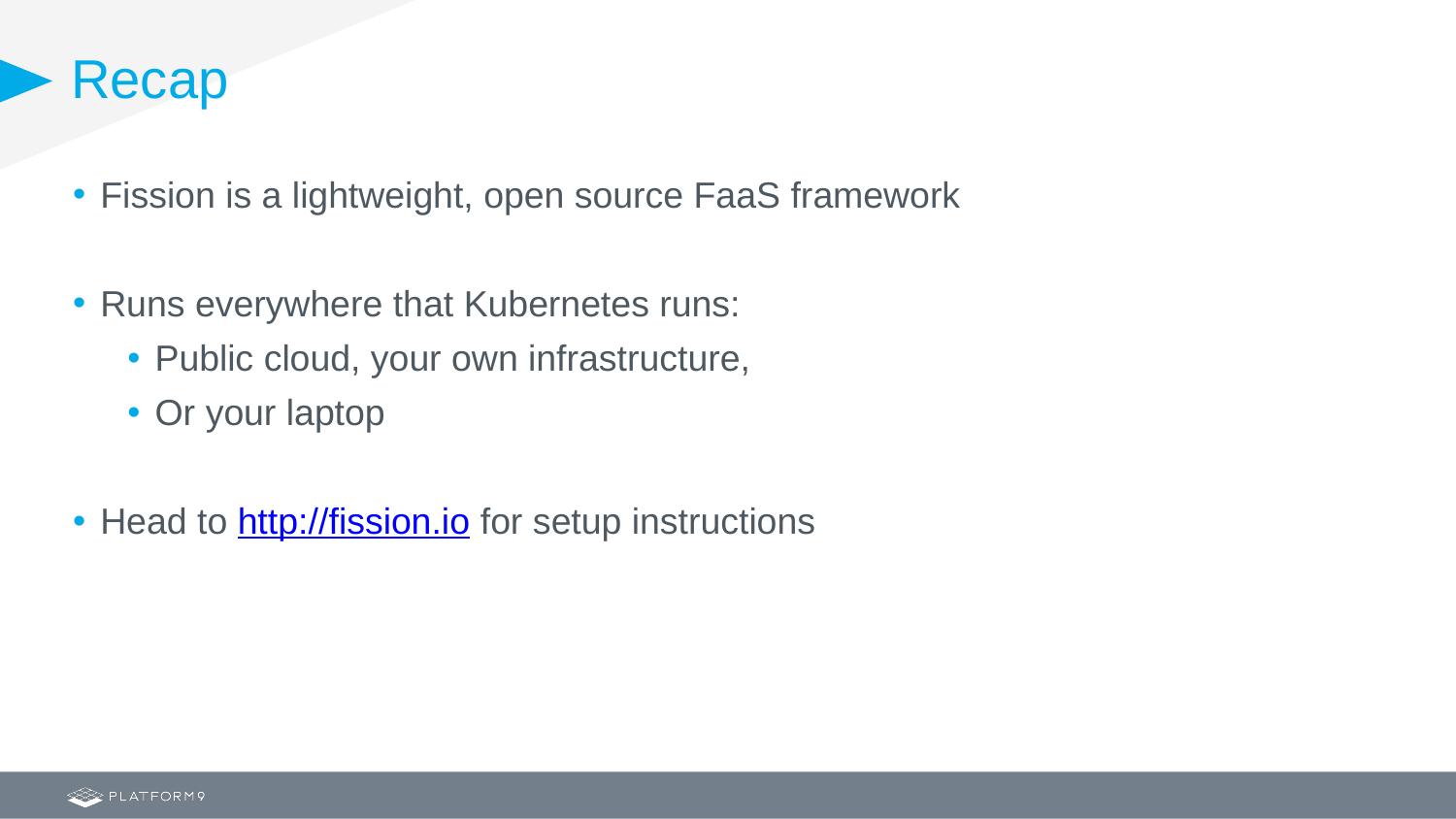

# Recap
Fission is a lightweight, open source FaaS framework

Runs everywhere that Kubernetes runs:
Public cloud, your own infrastructure,
Or your laptop

Head to http://fission.io for setup instructions